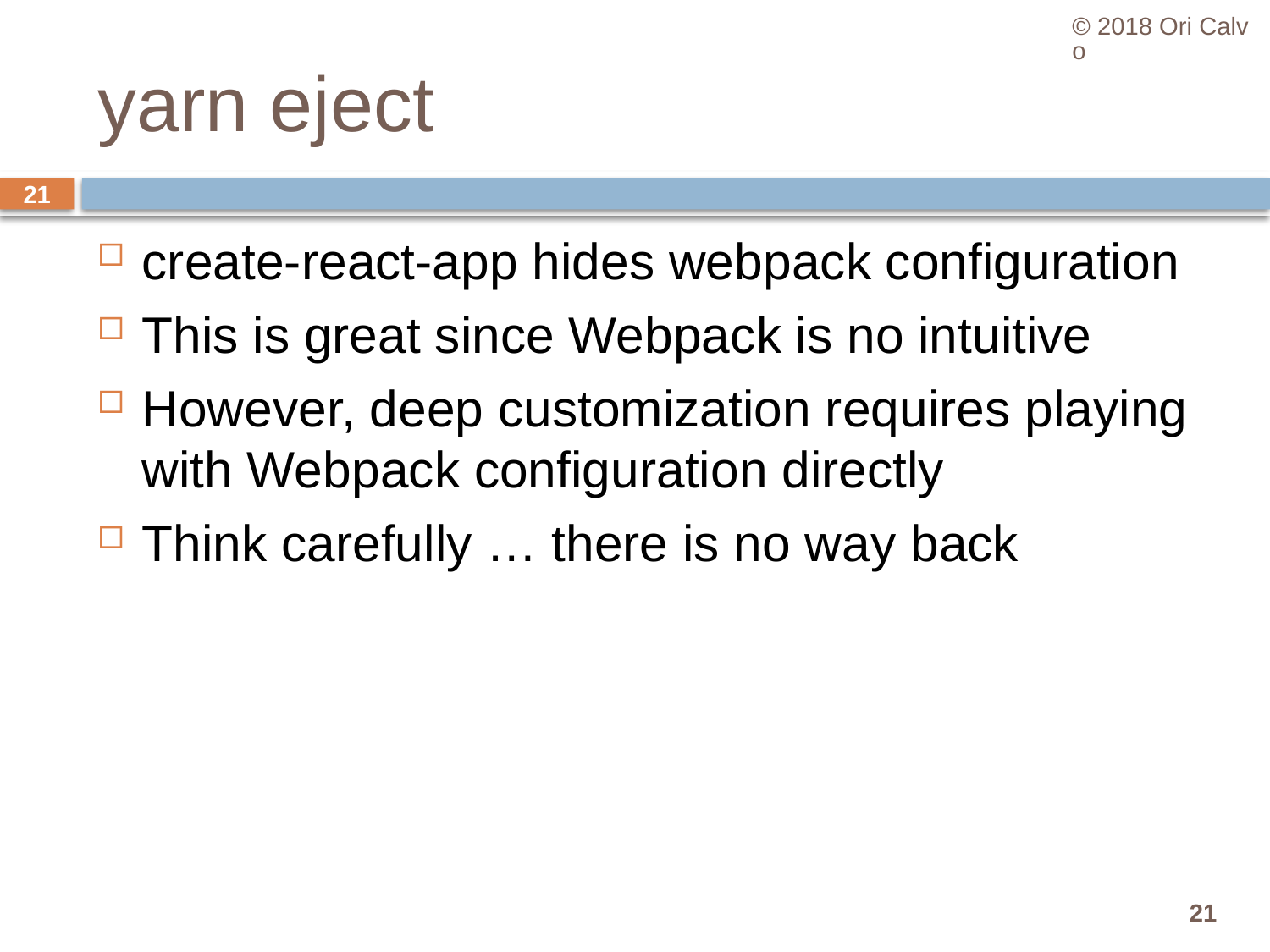

© 2018 Ori Calvo
# yarn eject
21
create-react-app hides webpack configuration
This is great since Webpack is no intuitive
However, deep customization requires playing with Webpack configuration directly
Think carefully … there is no way back